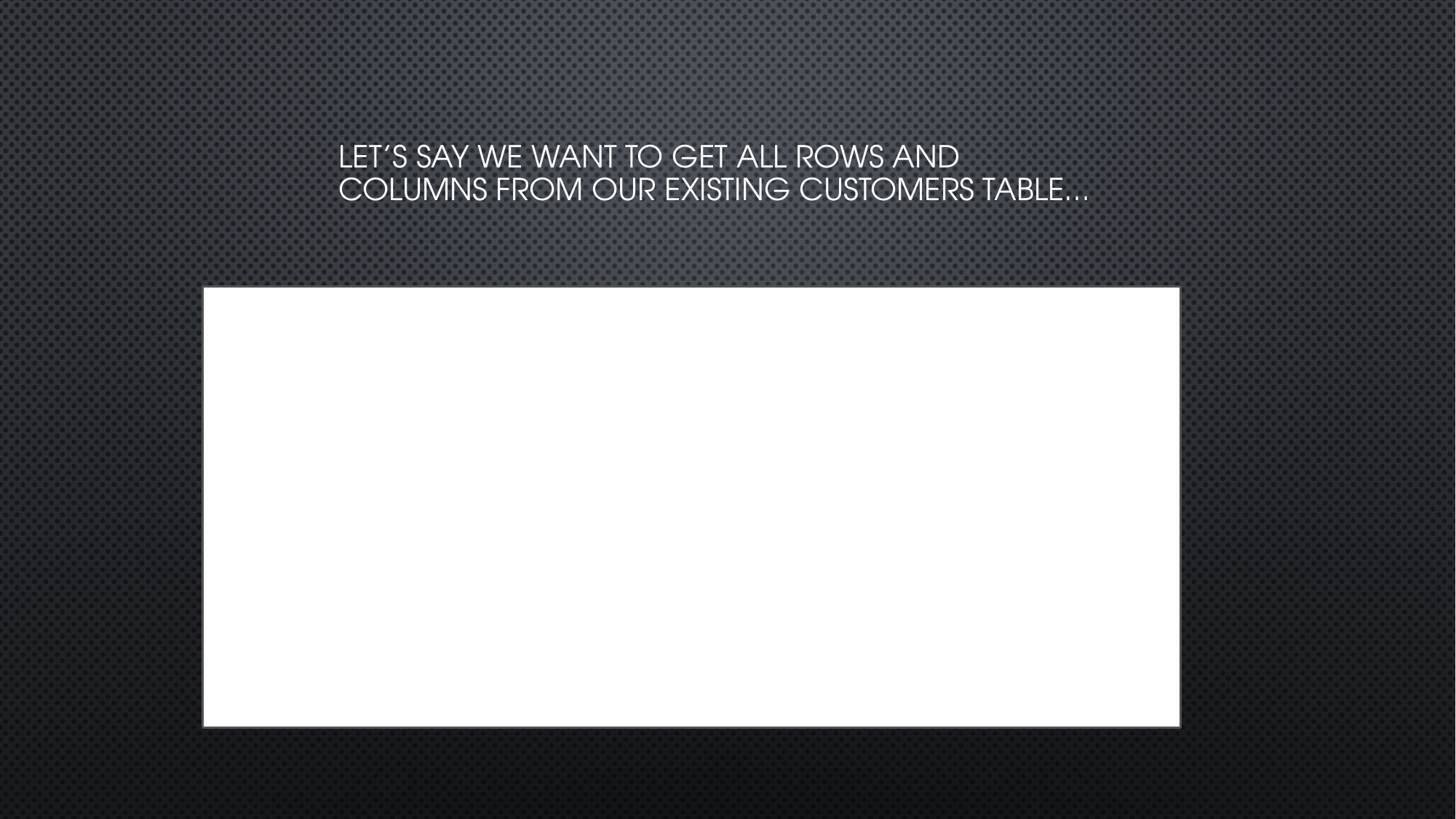

Let’s say we want to get all rows and columns from our existing Customers table…